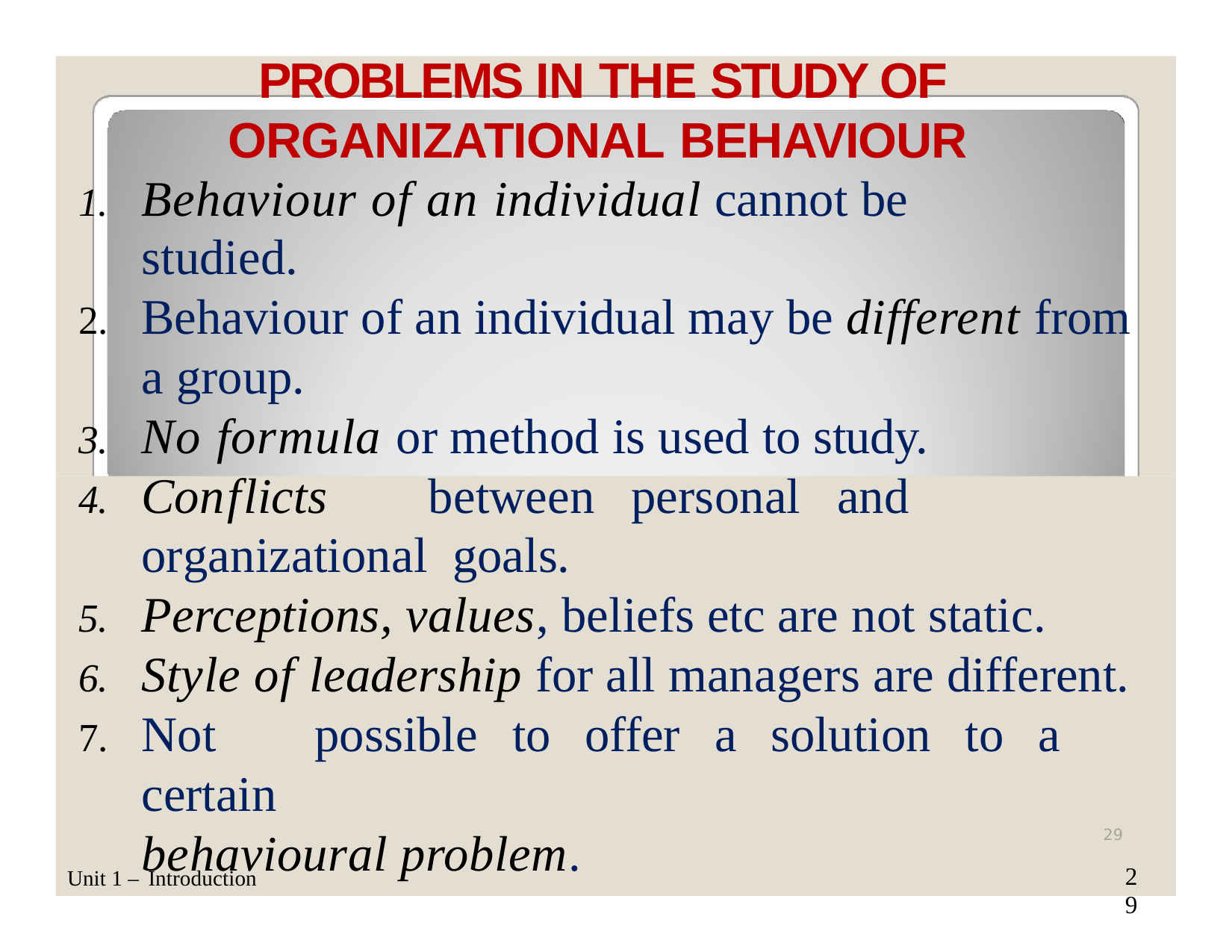

PROBLEMS IN THE STUDY OF  ORGANIZATIONAL BEHAVIOUR
Behaviour of an individual cannot be studied.
Behaviour of an individual may be different from  a group.
No formula or method is used to study.
Conflicts	between	personal	and	organizational  goals.
Perceptions, values, beliefs etc are not static.
Style of leadership for all managers are different.
Not	possible	to	offer	a	solution	to	a	certain
behavioural problem.

29
2 9
Unit 1 – Introduction